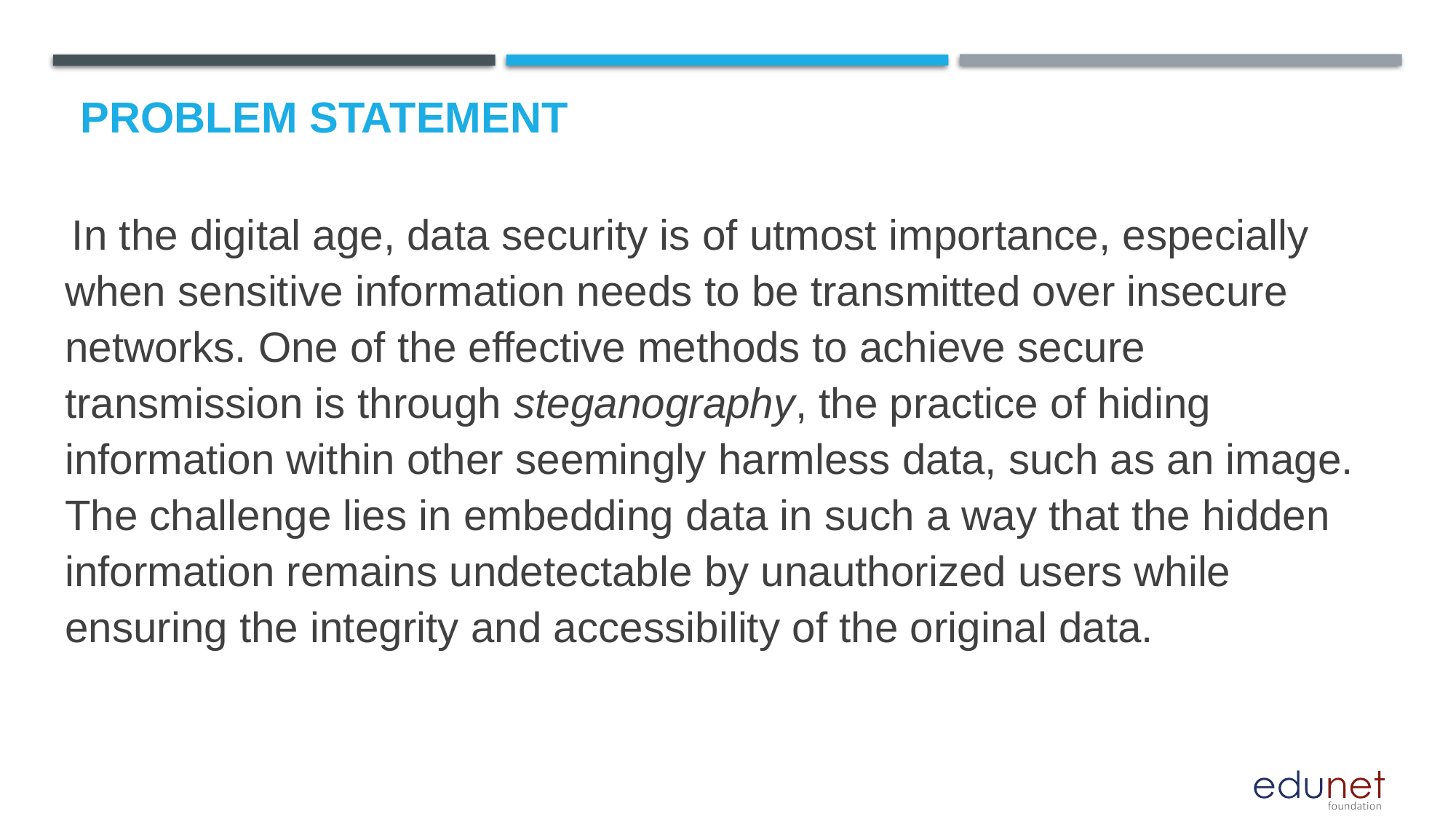

# Problem Statement
 In the digital age, data security is of utmost importance, especially when sensitive information needs to be transmitted over insecure networks. One of the effective methods to achieve secure transmission is through steganography, the practice of hiding information within other seemingly harmless data, such as an image. The challenge lies in embedding data in such a way that the hidden information remains undetectable by unauthorized users while ensuring the integrity and accessibility of the original data.